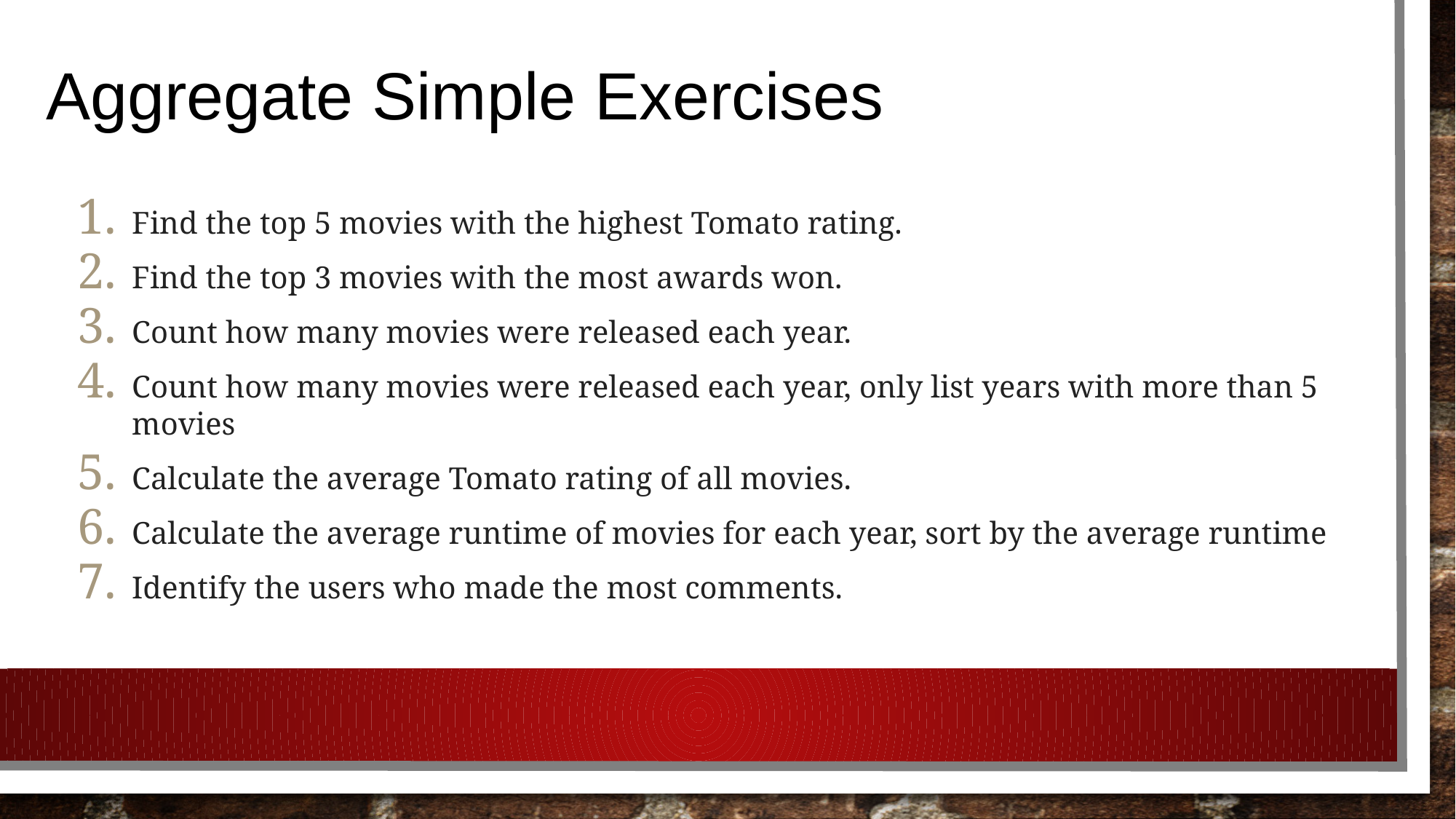

# Aggregate Simple Exercises
Find the top 5 movies with the highest Tomato rating.
Find the top 3 movies with the most awards won.
Count how many movies were released each year.
Count how many movies were released each year, only list years with more than 5 movies
Calculate the average Tomato rating of all movies.
Calculate the average runtime of movies for each year, sort by the average runtime
Identify the users who made the most comments.